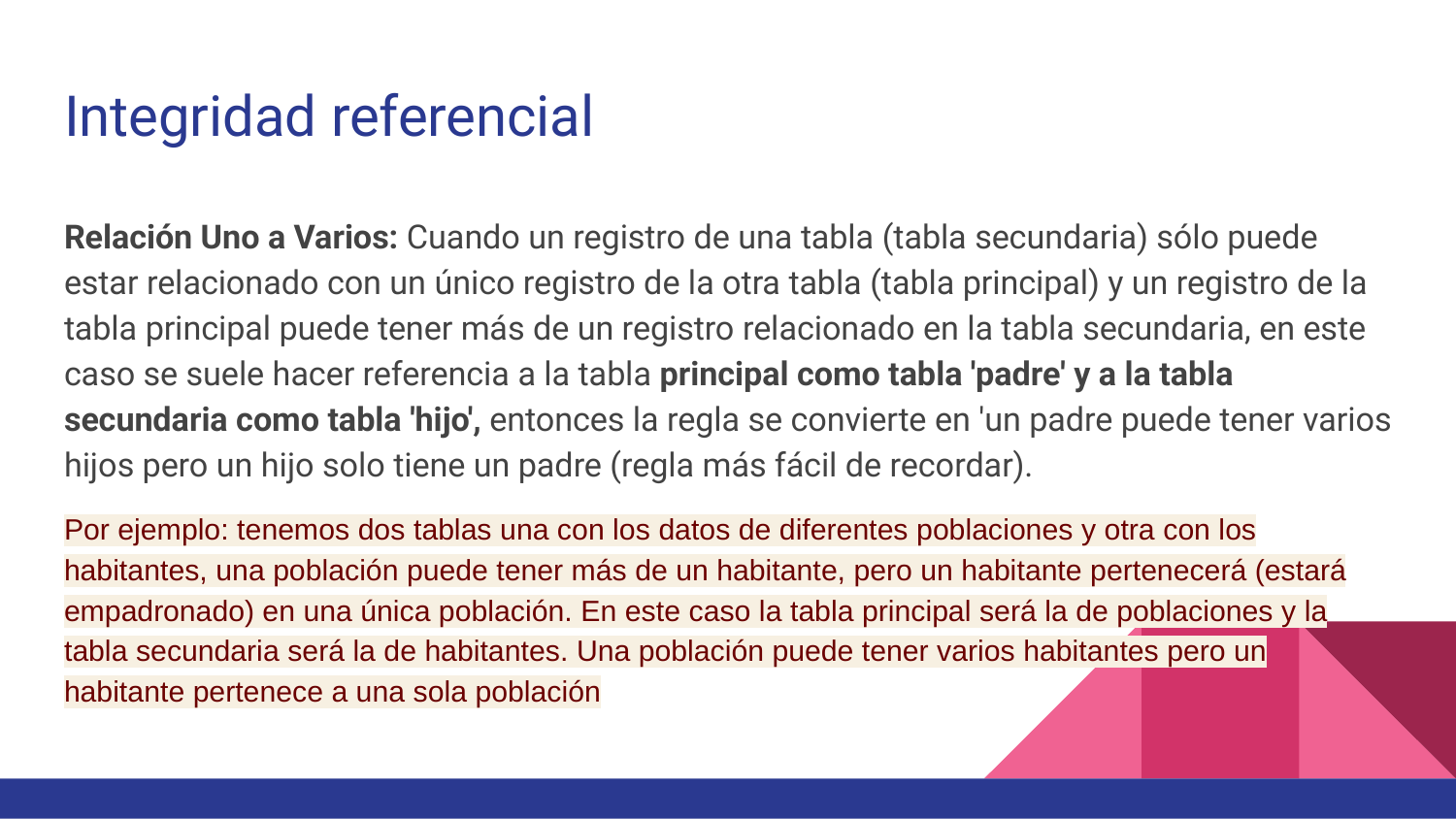

# Integridad referencial

Relación Uno a Varios: Cuando un registro de una tabla (tabla secundaria) sólo puede estar relacionado con un único registro de la otra tabla (tabla principal) y un registro de la tabla principal puede tener más de un registro relacionado en la tabla secundaria, en este caso se suele hacer referencia a la tabla principal como tabla 'padre' y a la tabla secundaria como tabla 'hijo', entonces la regla se convierte en 'un padre puede tener varios hijos pero un hijo solo tiene un padre (regla más fácil de recordar).
Por ejemplo: tenemos dos tablas una con los datos de diferentes poblaciones y otra con los habitantes, una población puede tener más de un habitante, pero un habitante pertenecerá (estará empadronado) en una única población. En este caso la tabla principal será la de poblaciones y la tabla secundaria será la de habitantes. Una población puede tener varios habitantes pero un habitante pertenece a una sola población